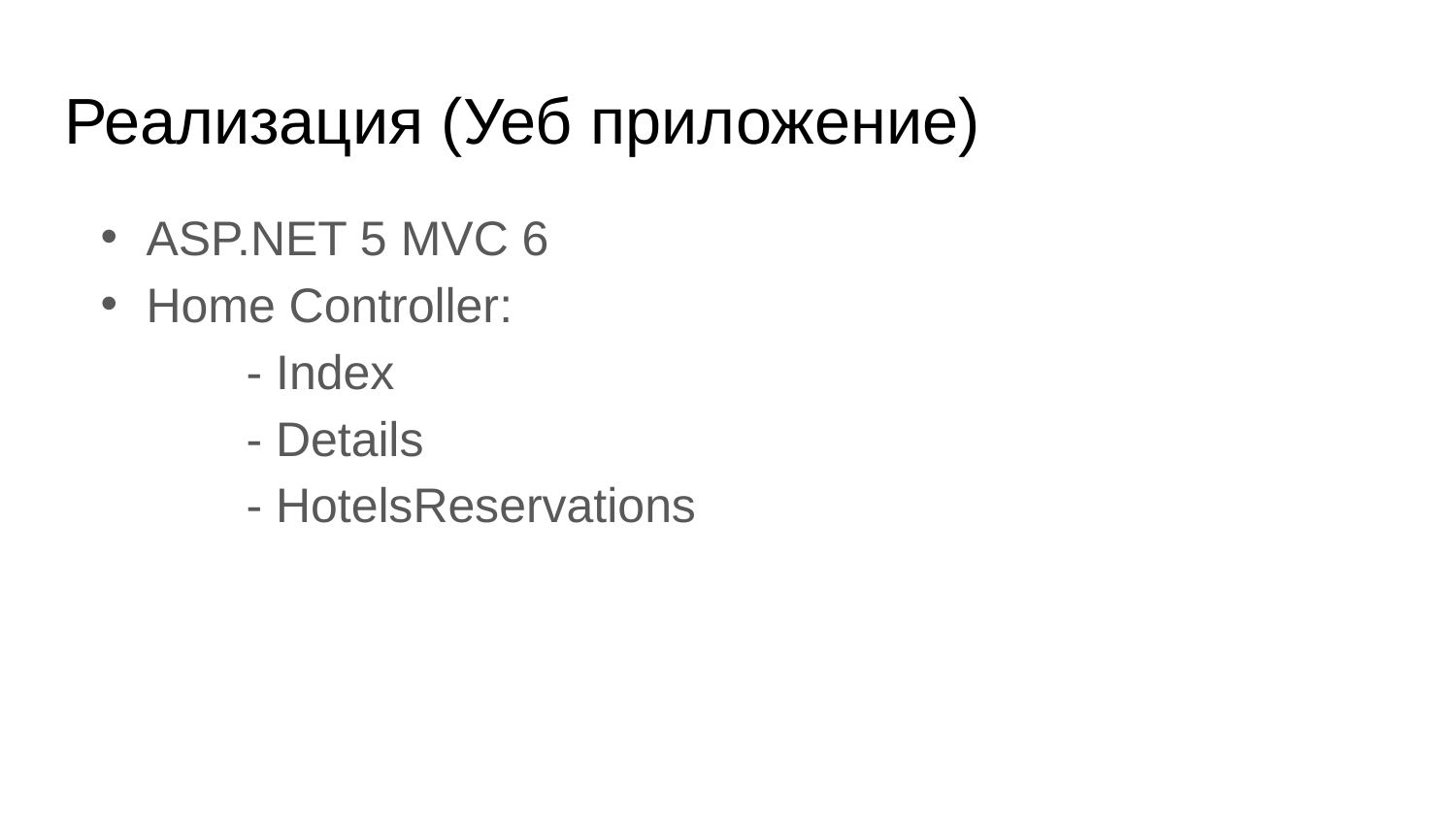

# Реализация (Уеб приложение)
ASP.NET 5 MVC 6
Home Controller:
	- Index
	- Details
	- HotelsReservations